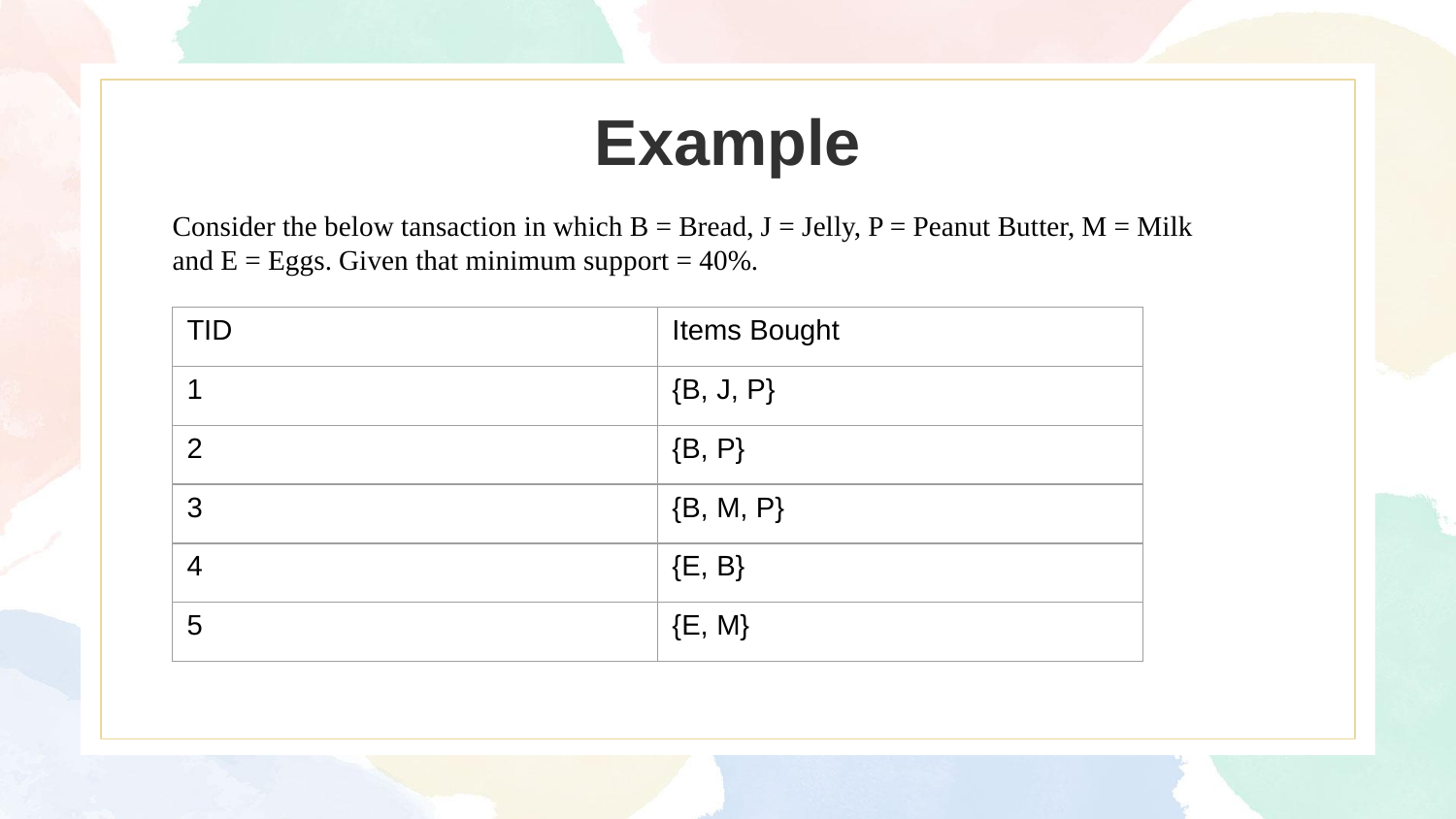

# Example
Consider the below tansaction in which B = Bread, J = Jelly, P = Peanut Butter, M = Milk and E = Eggs. Given that minimum support = 40%.
| TID | Items Bought |
| --- | --- |
| 1 | {B, J, P} |
| 2 | {B, P} |
| 3 | {B, M, P} |
| 4 | {E, B} |
| 5 | {E, M} |